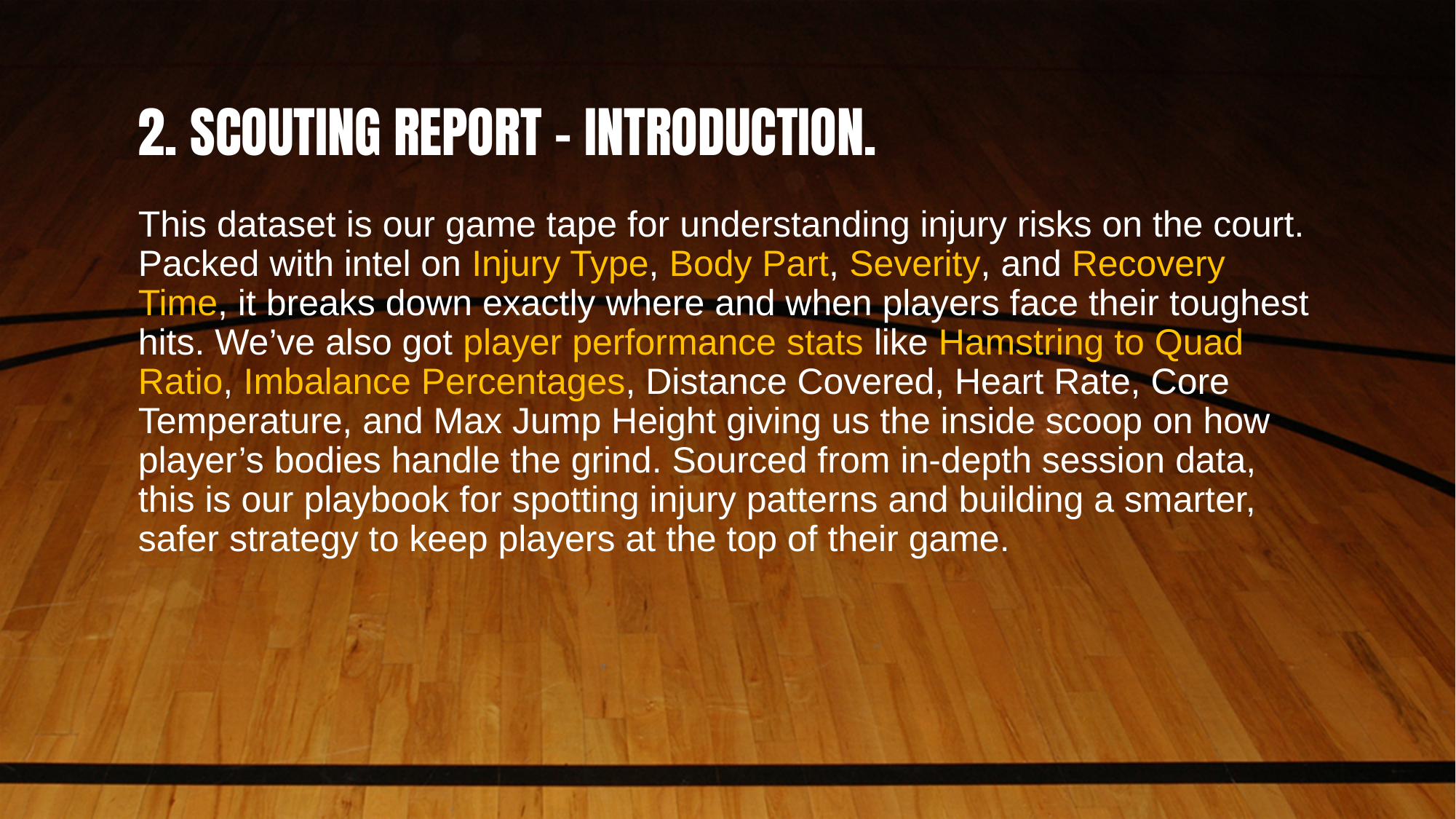

# 2. SCOUTING REPORT – INTRODUCTION.
This dataset is our game tape for understanding injury risks on the court. Packed with intel on Injury Type, Body Part, Severity, and Recovery Time, it breaks down exactly where and when players face their toughest hits. We’ve also got player performance stats like Hamstring to Quad Ratio, Imbalance Percentages, Distance Covered, Heart Rate, Core Temperature, and Max Jump Height giving us the inside scoop on how player’s bodies handle the grind. Sourced from in-depth session data, this is our playbook for spotting injury patterns and building a smarter, safer strategy to keep players at the top of their game.